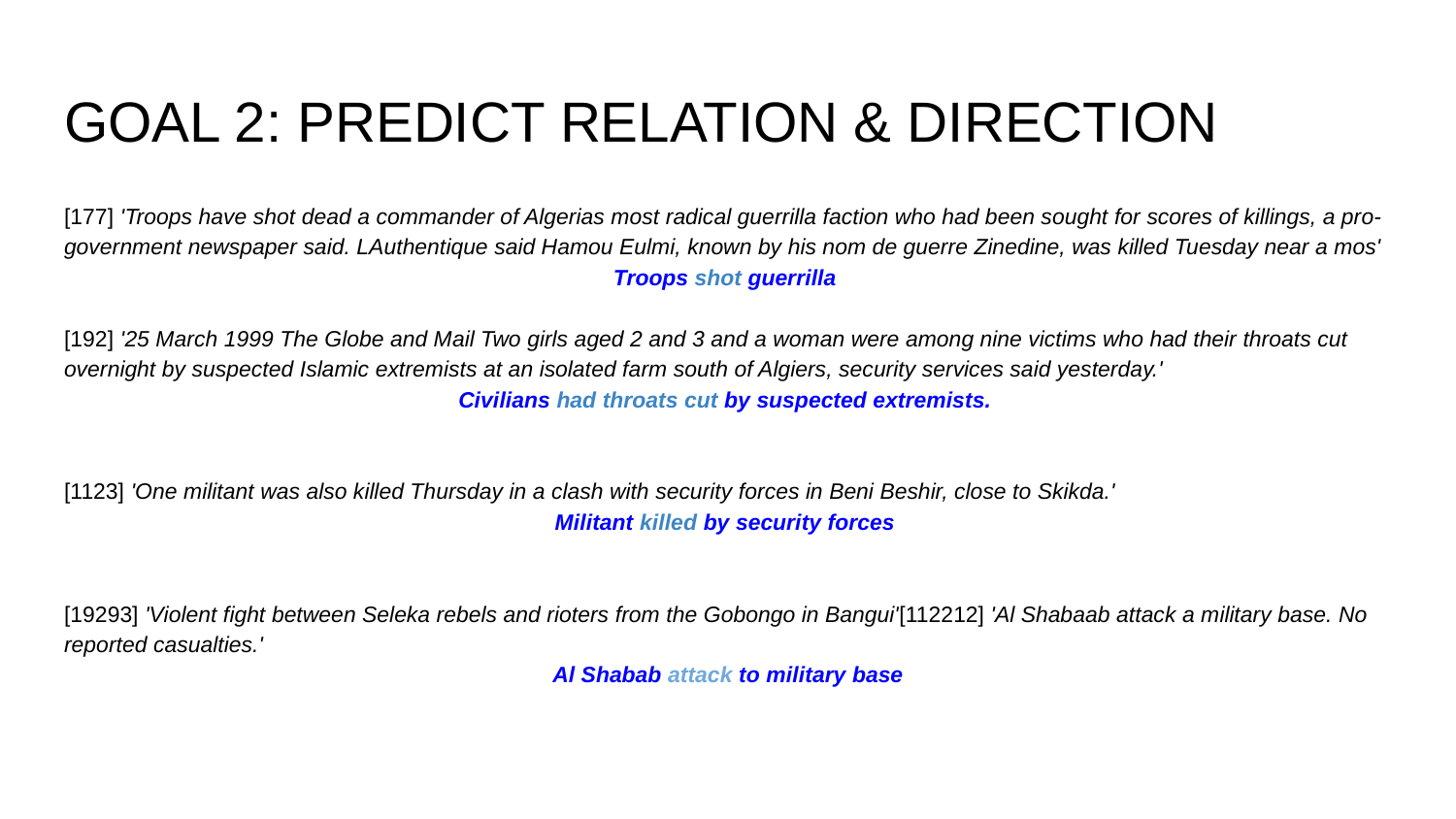

# GOAL 2: PREDICT RELATION & DIRECTION

[177] 'Troops have shot dead a commander of Algerias most radical guerrilla faction who had been sought for scores of killings, a pro-government newspaper said. LAuthentique said Hamou Eulmi, known by his nom de guerre Zinedine, was killed Tuesday near a mos'
Troops shot guerrilla

[192] '25 March 1999 The Globe and Mail Two girls aged 2 and 3 and a woman were among nine victims who had their throats cut overnight by suspected Islamic extremists at an isolated farm south of Algiers, security services said yesterday.'
Civilians had throats cut by suspected extremists.

[1123] 'One militant was also killed Thursday in a clash with security forces in Beni Beshir, close to Skikda.'
Militant killed by security forces

[19293] 'Violent fight between Seleka rebels and rioters from the Gobongo in Bangui'[112212] 'Al Shabaab attack a military base. No reported casualties.'
Al Shabab attack to military base